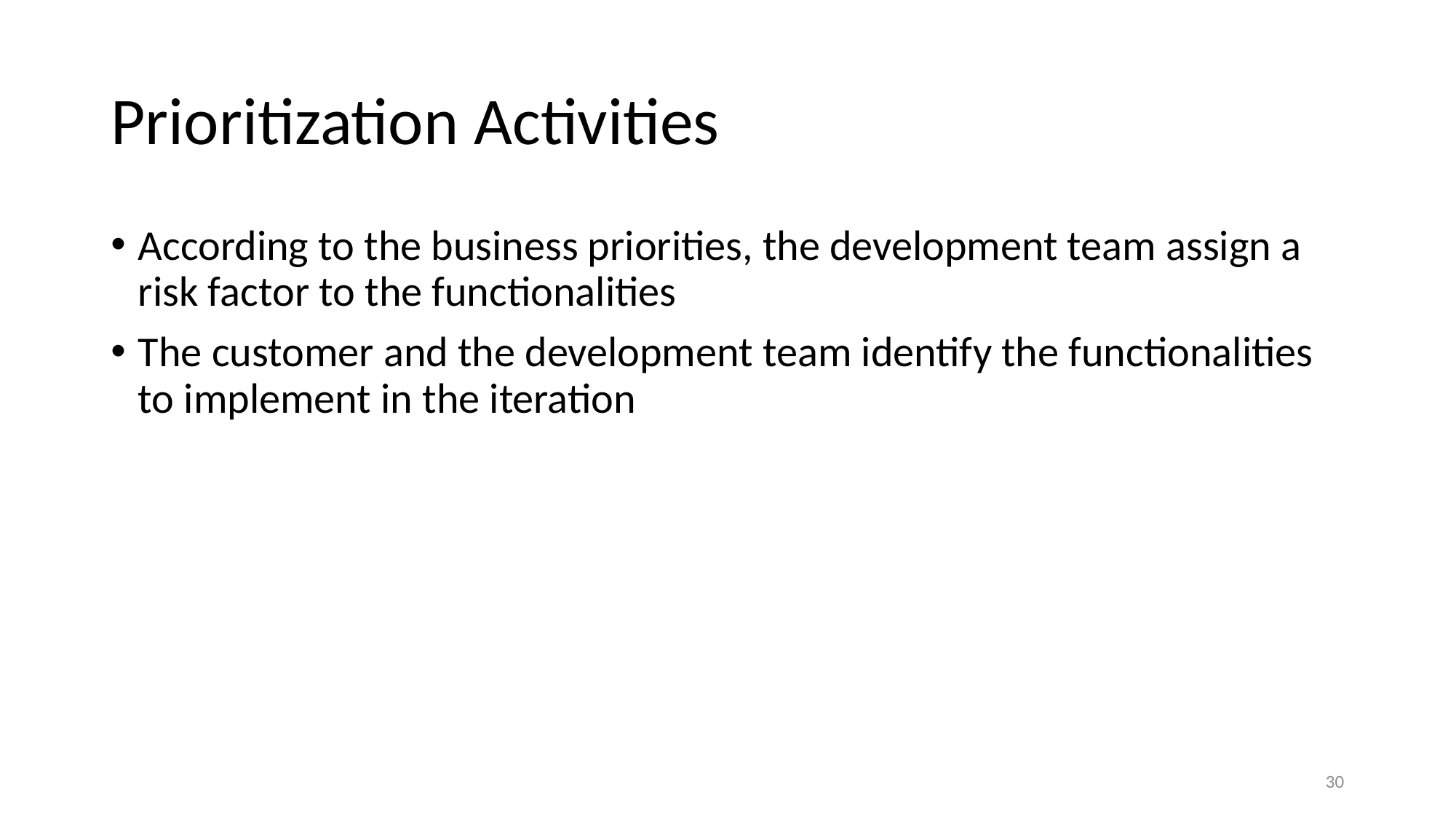

# Prioritization Activities
According to the business priorities, the development team assign a risk factor to the functionalities
The customer and the development team identify the functionalities to implement in the iteration
30